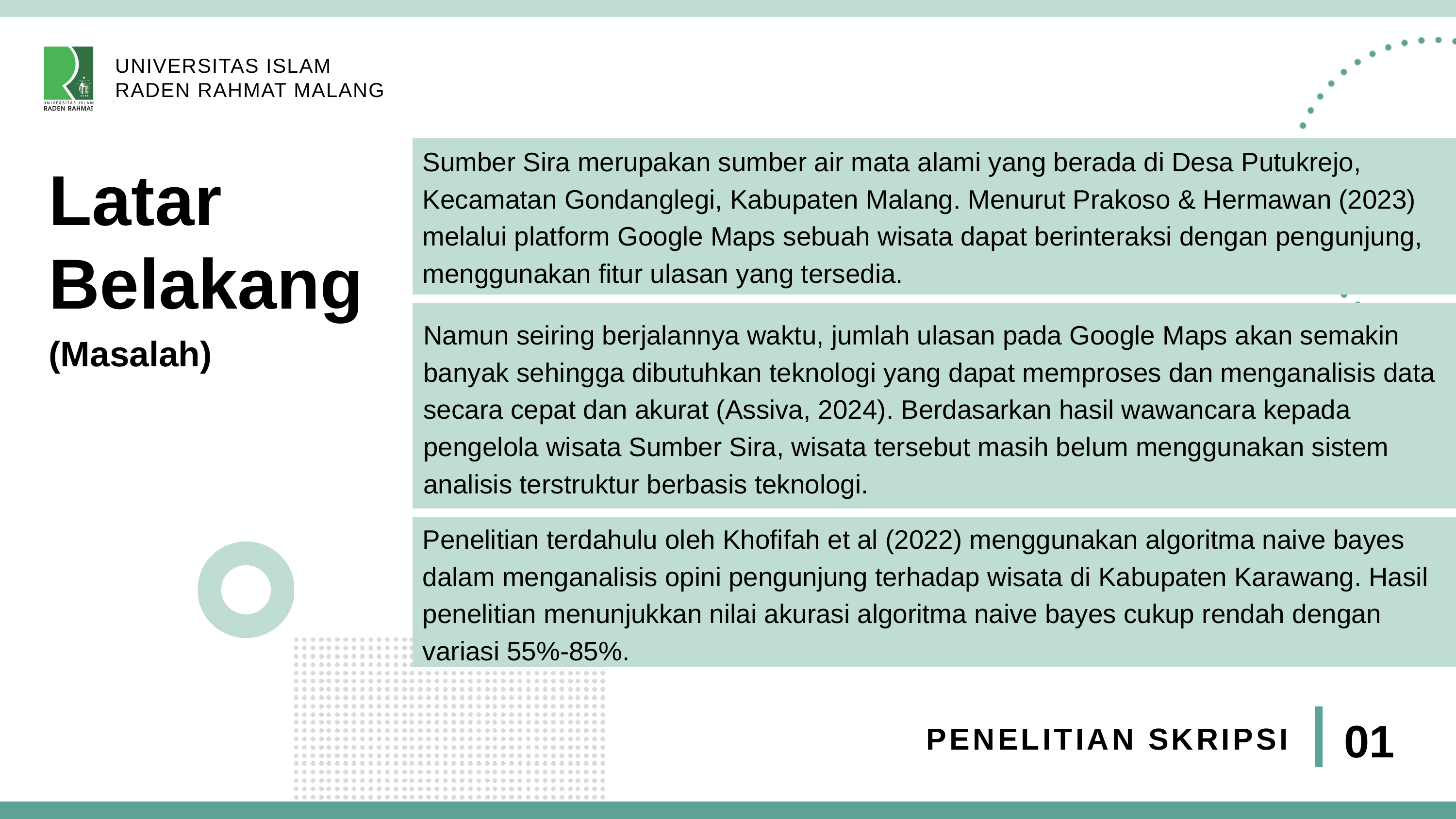

UNIVERSITAS ISLAM
RADEN RAHMAT MALANG

Sumber Sira merupakan sumber air mata alami yang berada di Desa Putukrejo, Kecamatan Gondanglegi, Kabupaten Malang. Menurut Prakoso & Hermawan (2023) melalui platform Google Maps sebuah wisata dapat berinteraksi dengan pengunjung, menggunakan fitur ulasan yang tersedia.
Latar
Belakang

Namun seiring berjalannya waktu, jumlah ulasan pada Google Maps akan semakin banyak sehingga dibutuhkan teknologi yang dapat memproses dan menganalisis data secara cepat dan akurat (Assiva, 2024). Berdasarkan hasil wawancara kepada pengelola wisata Sumber Sira, wisata tersebut masih belum menggunakan sistem analisis terstruktur berbasis teknologi.
(Masalah)

Penelitian terdahulu oleh Khofifah et al (2022) menggunakan algoritma naive bayes dalam menganalisis opini pengunjung terhadap wisata di Kabupaten Karawang. Hasil penelitian menunjukkan nilai akurasi algoritma naive bayes cukup rendah dengan variasi 55%-85%.

01

PENELITIAN SKRIPSI